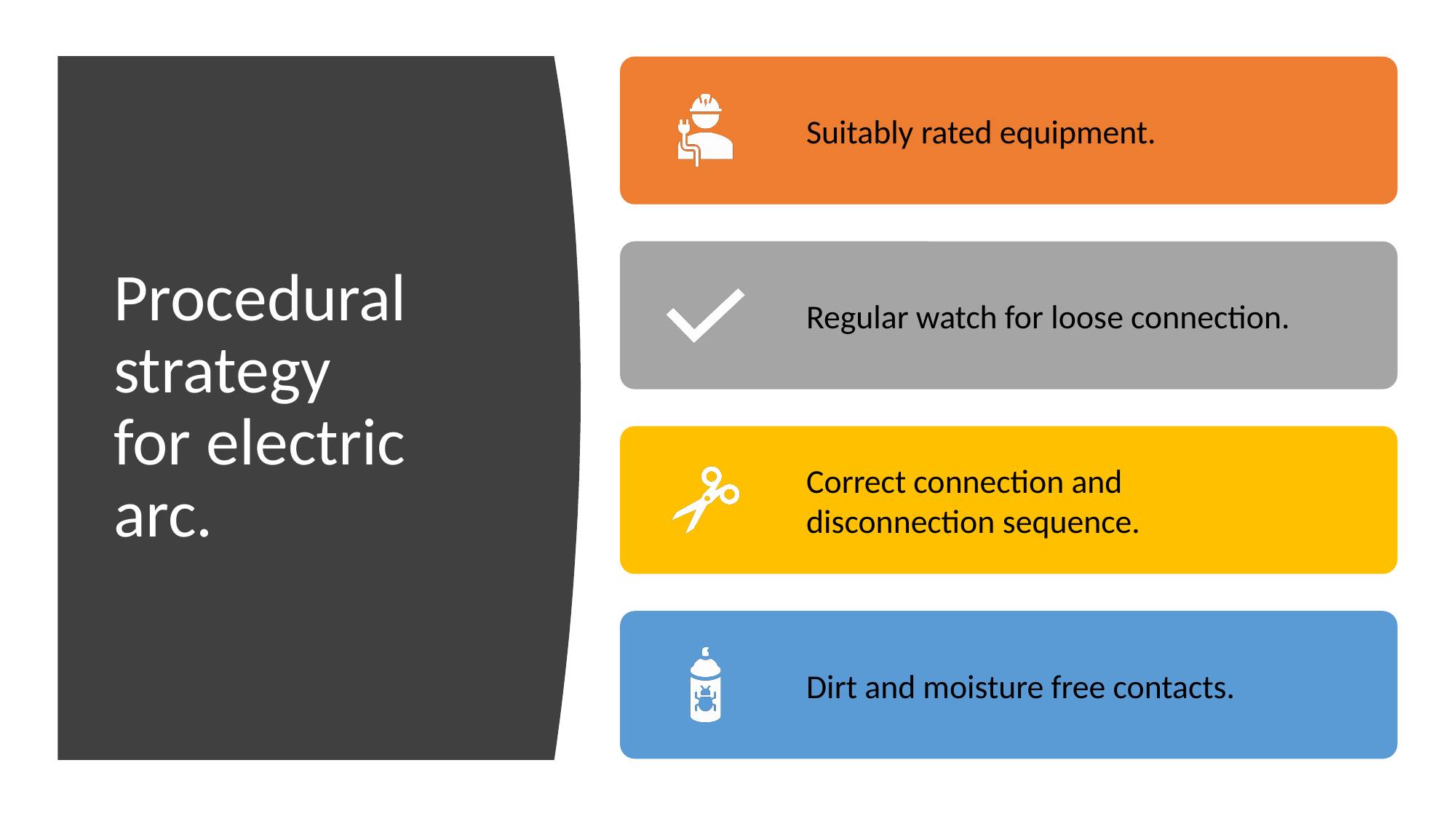

Suitably rated equipment.
Regular watch for loose connection.
Correct connection and  disconnection sequence.
Dirt and moisture free contacts.

# Procedural strategy for electric arc.